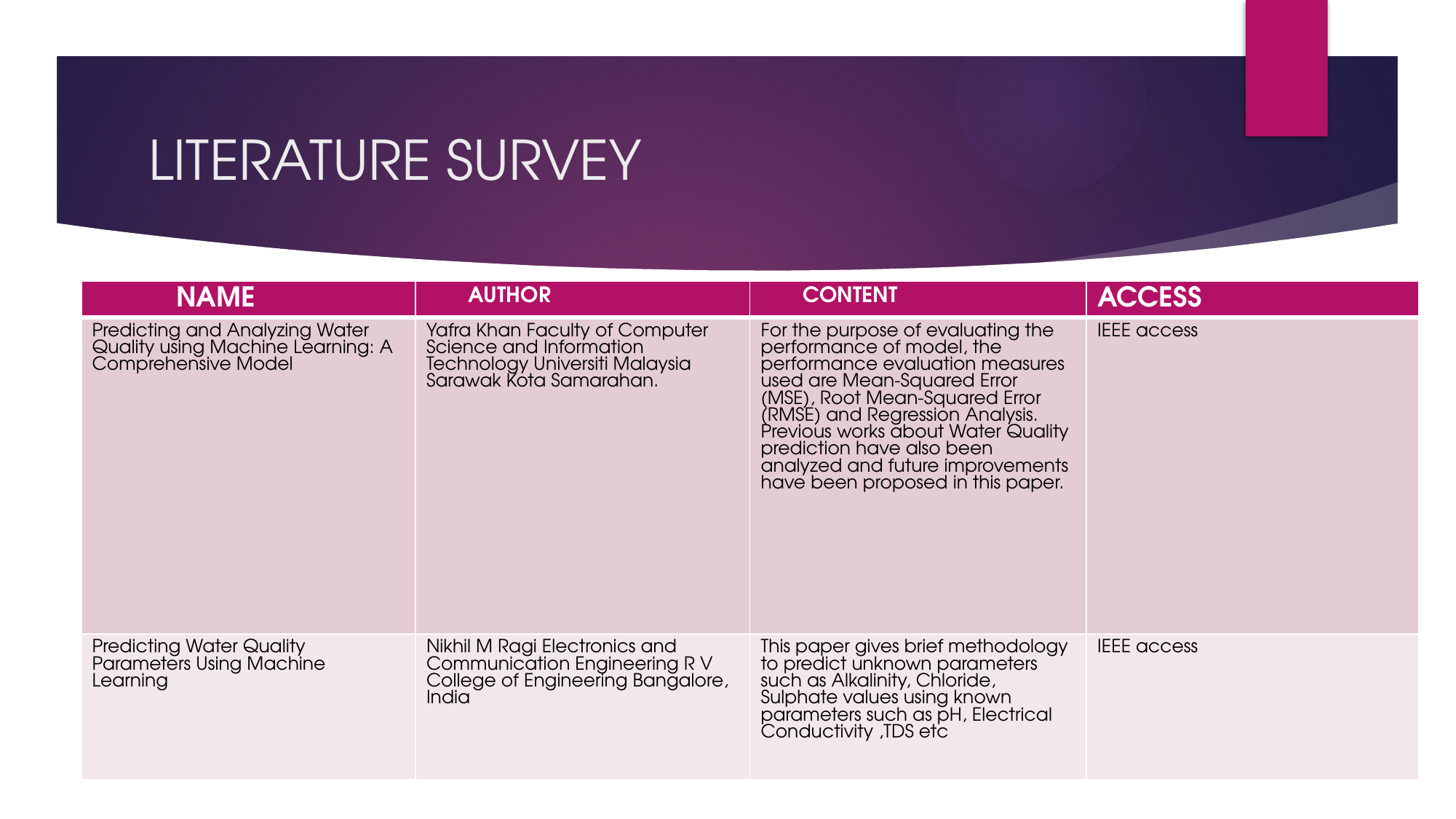

# LITERATURE SURVEY
| NAME | AUTHOR | CONTENT | ACCESS |
| --- | --- | --- | --- |
| Predicting and Analyzing Water Quality using Machine Learning: A Comprehensive Model | Yafra Khan Faculty of Computer Science and Information Technology Universiti Malaysia Sarawak Kota Samarahan. | For the purpose of evaluating the performance of model, the performance evaluation measures used are Mean-Squared Error (MSE), Root Mean-Squared Error (RMSE) and Regression Analysis. Previous works about Water Quality prediction have also been analyzed and future improvements have been proposed in this paper. | IEEE access |
| Predicting Water Quality Parameters Using Machine Learning | Nikhil M Ragi Electronics and Communication Engineering R V College of Engineering Bangalore, India | This paper gives brief methodology to predict unknown parameters such as Alkalinity, Chloride, Sulphate values using known parameters such as pH, Electrical Conductivity ,TDS etc | IEEE access |